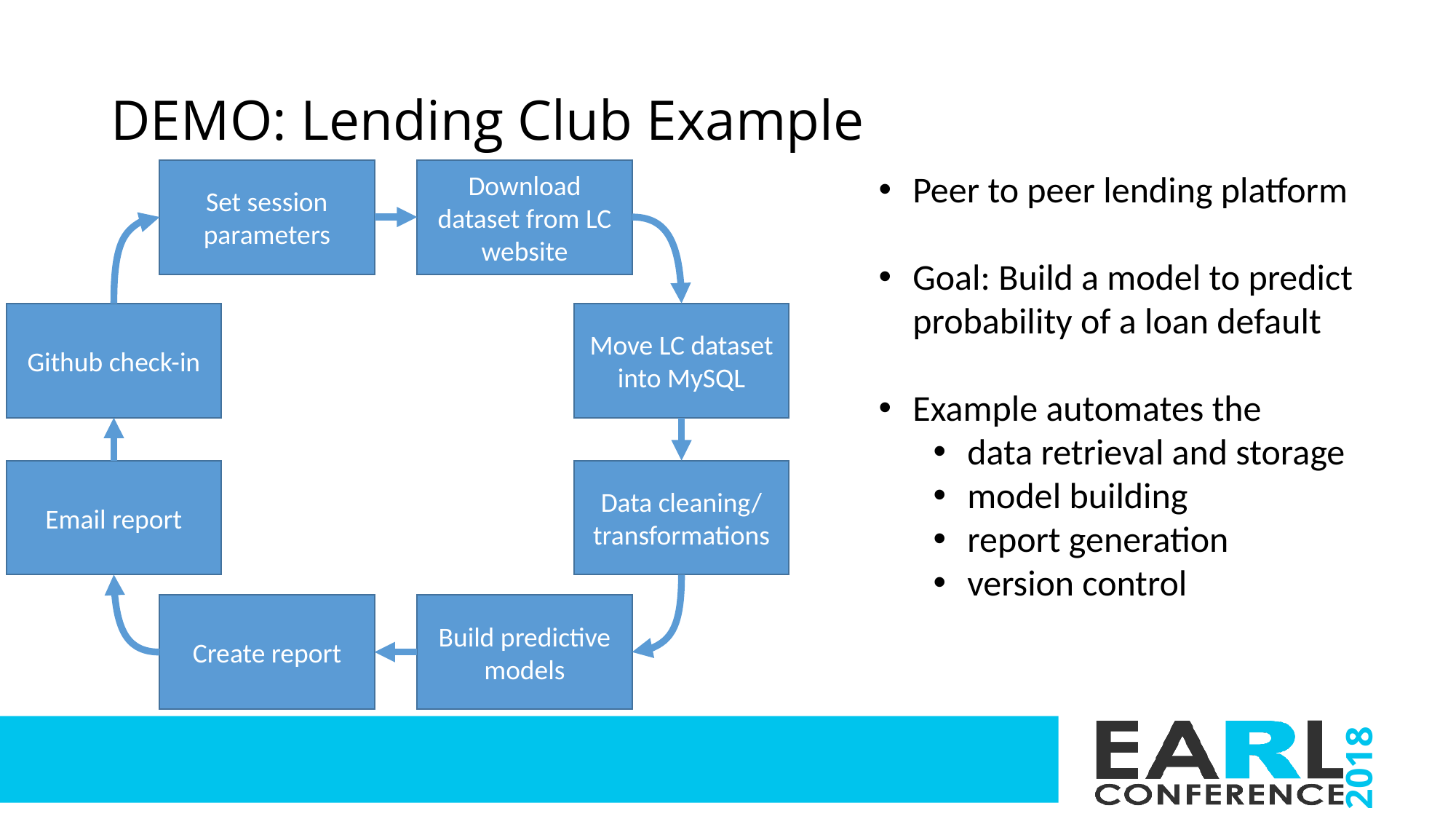

# DEMO: Lending Club Example
Set session parameters
Download dataset from LC website
Peer to peer lending platform

Goal: Build a model to predict probability of a loan default

Example automates the
data retrieval and storage
model building
report generation
version control
Github check-in
Move LC dataset into MySQL
Email report
Data cleaning/ transformations
Create report
Build predictive models